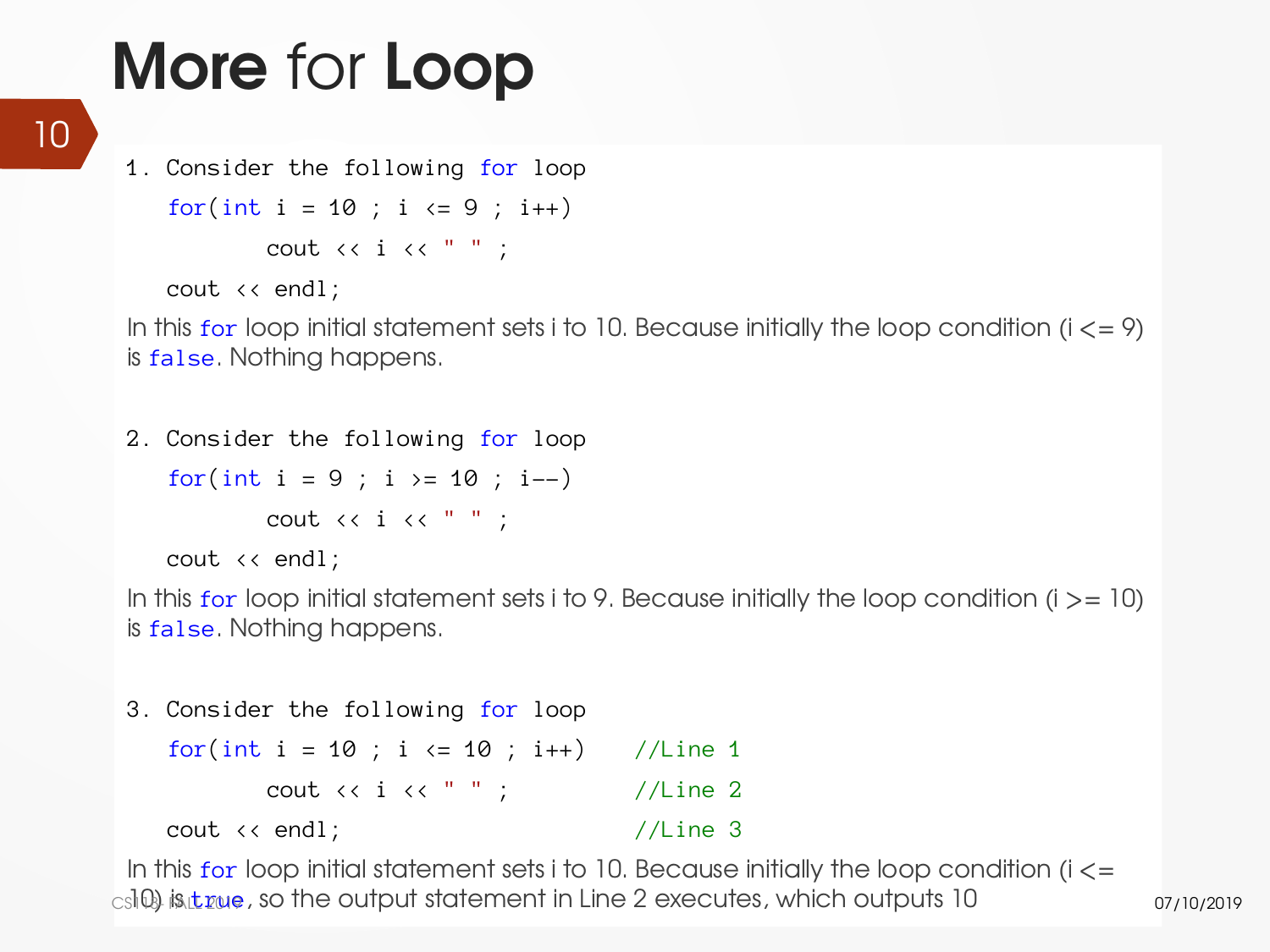

# More for Loop
10
1. Consider the following for loop
   for(int i = 10 ; i <= 9 ; i++)
	 cout << i << " " ;
   cout << endl;
In this for loop initial statement sets i to 10. Because initially the loop condition (i <= 9) is false. Nothing happens.

2. Consider the following for loop
   for(int i = 9 ; i >= 10 ; i--)
	 cout << i << " " ;
   cout << endl;
In this for loop initial statement sets i to 9. Because initially the loop condition (i >= 10) is false. Nothing happens.

3. Consider the following for loop
   for(int i = 10 ; i <= 10 ; i++)	//Line 1
	 cout << i << " " ;	//Line 2
   cout << endl;			//Line 3
In this for loop initial statement sets i to 10. Because initially the loop condition (i <= 10) is true, so the output statement in Line 2 executes, which outputs 10
CS118- FALL 2019
07/10/2019